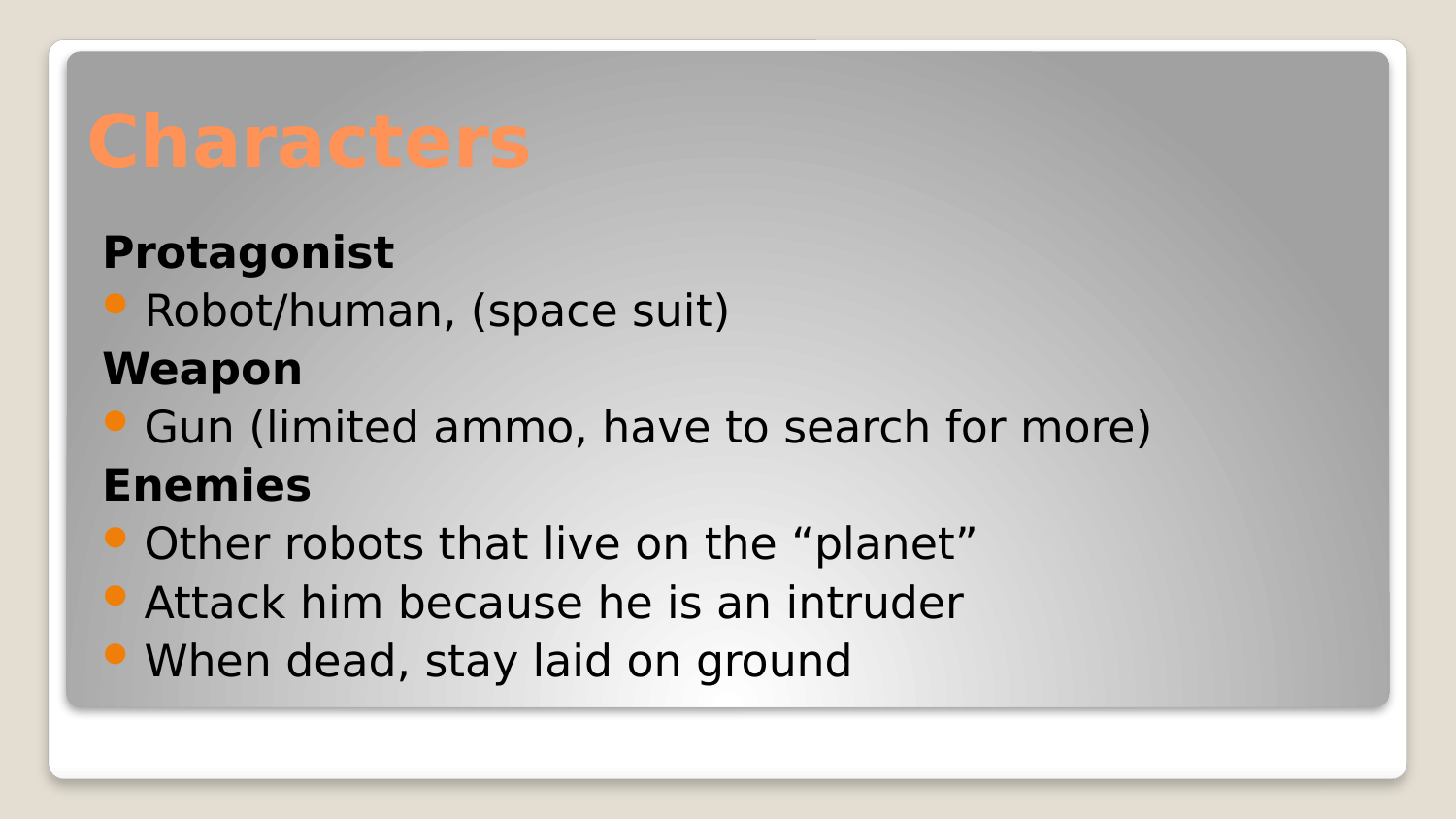

# Characters
Protagonist
Robot/human, (space suit)
Weapon
Gun (limited ammo, have to search for more)
Enemies
Other robots that live on the “planet”
Attack him because he is an intruder
When dead, stay laid on ground